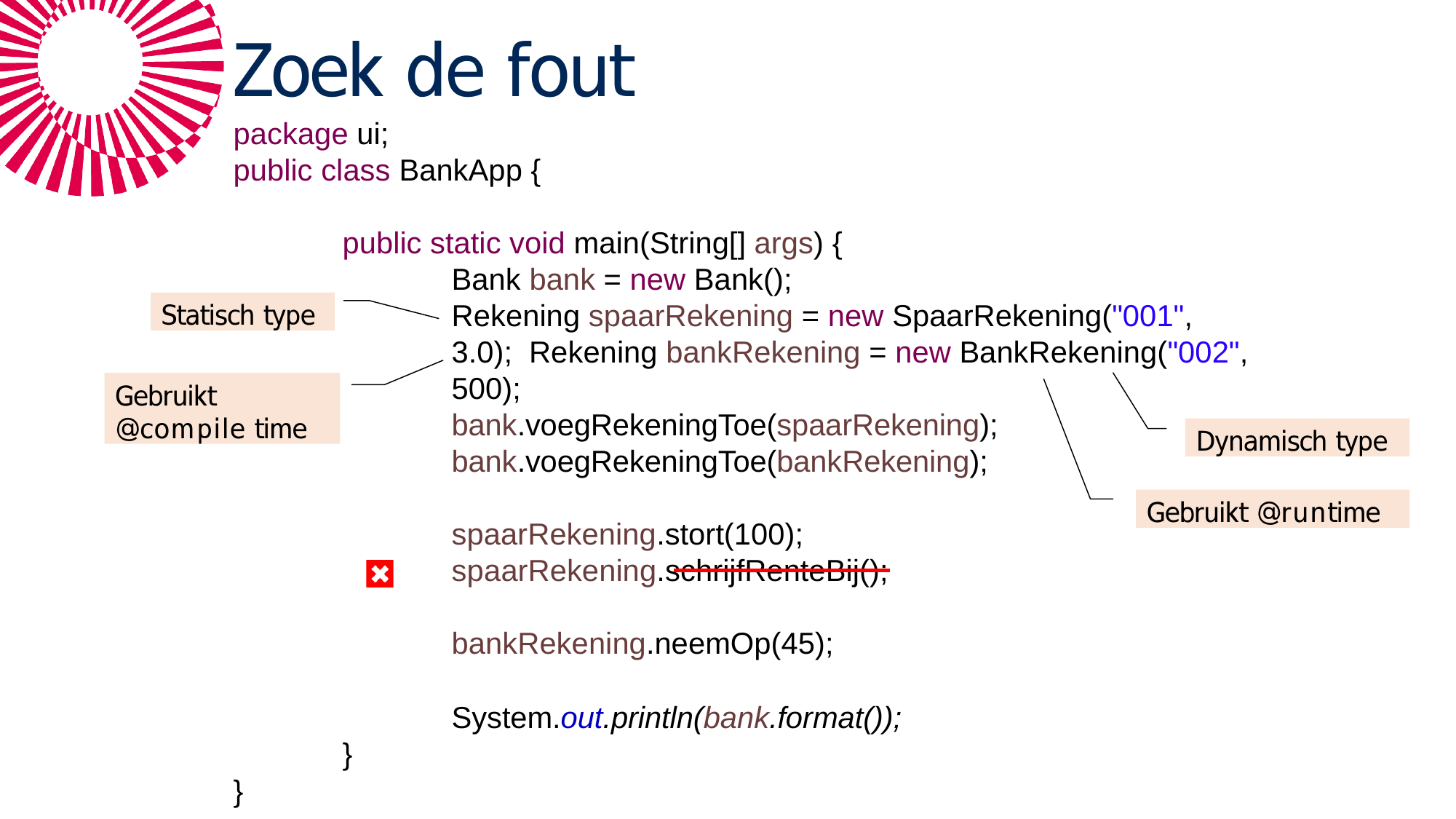

# Zoek de fout
package ui;
public class BankApp {
public static void main(String[] args) {
Bank bank = new Bank();
Rekening spaarRekening = new SpaarRekening("001", 3.0);  Rekening bankRekening = new BankRekening("002", 500);
Statisch type

Gebruikt  @compile time
bank.voegRekeningToe(spaarRekening);
bank.voegRekeningToe(bankRekening);
Dynamisch type
Gebruikt @runtime
spaarRekening.stort(100);  spaarRekening.schrijfRenteBij();

bankRekening.neemOp(45);

System.out.println(bank.format());
}
}